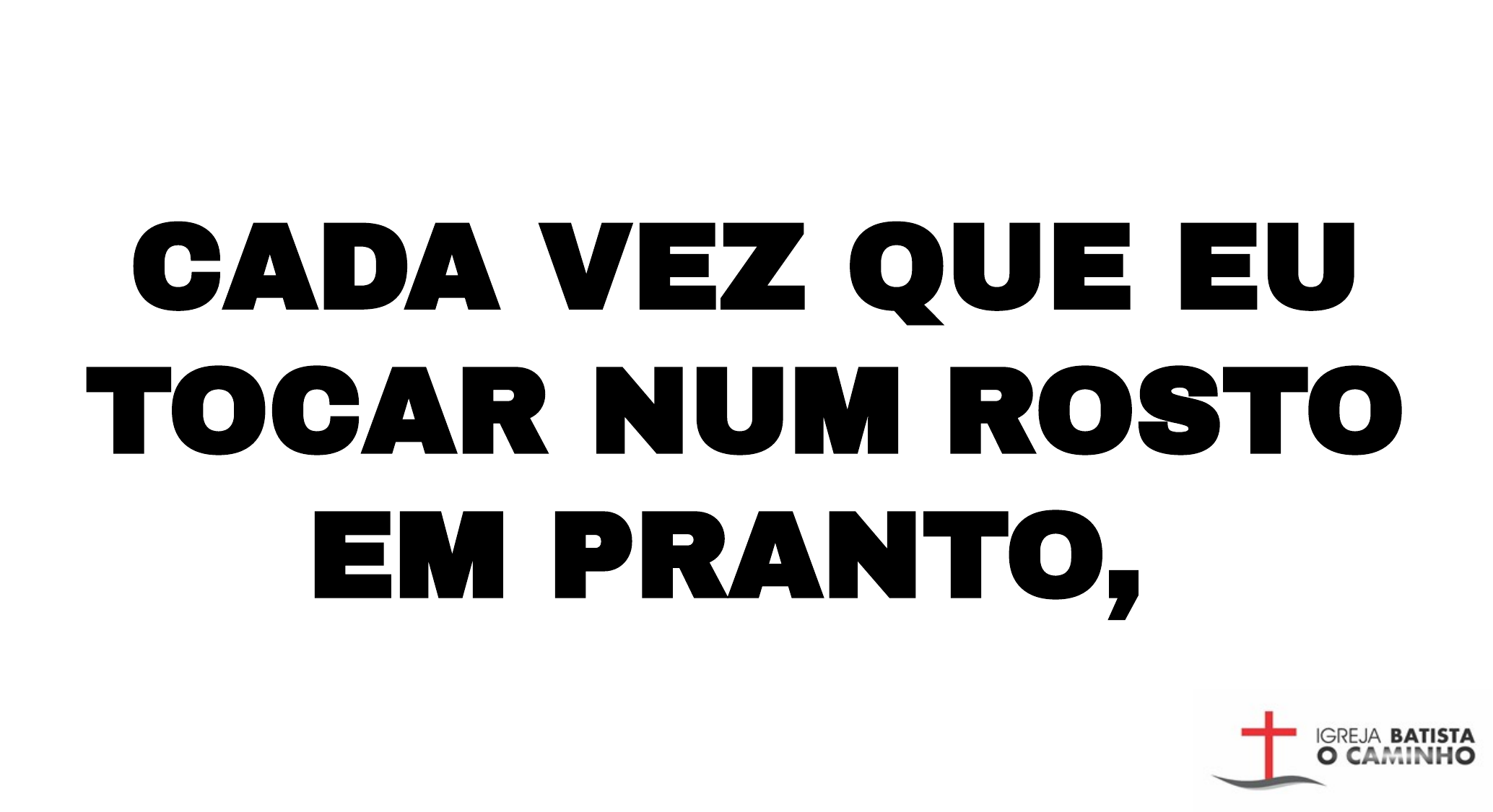

CADA VEZ QUE EU TOCAR NUM ROSTO EM PRANTO,